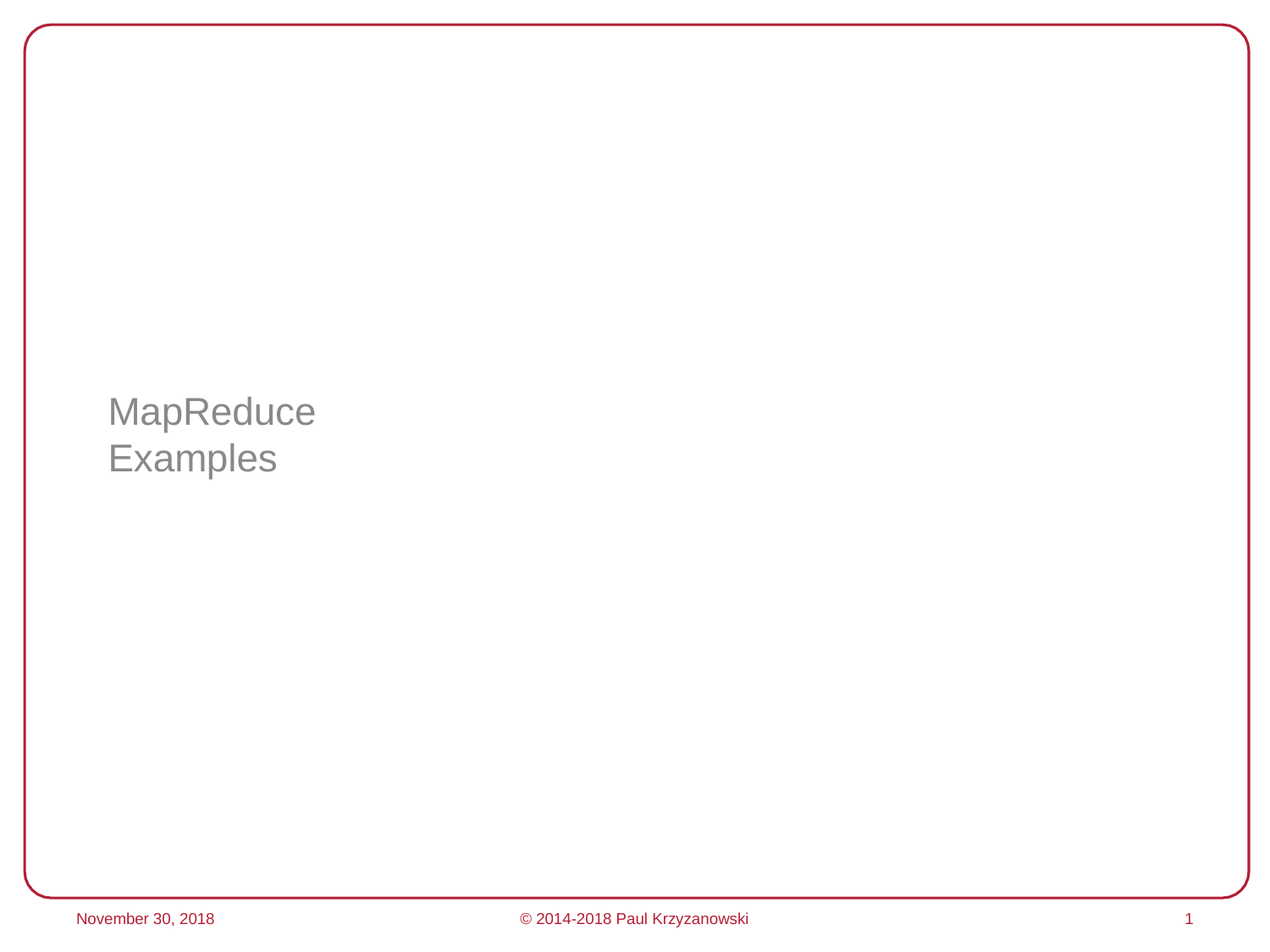

MapReduce Examples
November 30, 2018
© 2014-2018 Paul Krzyzanowski
1